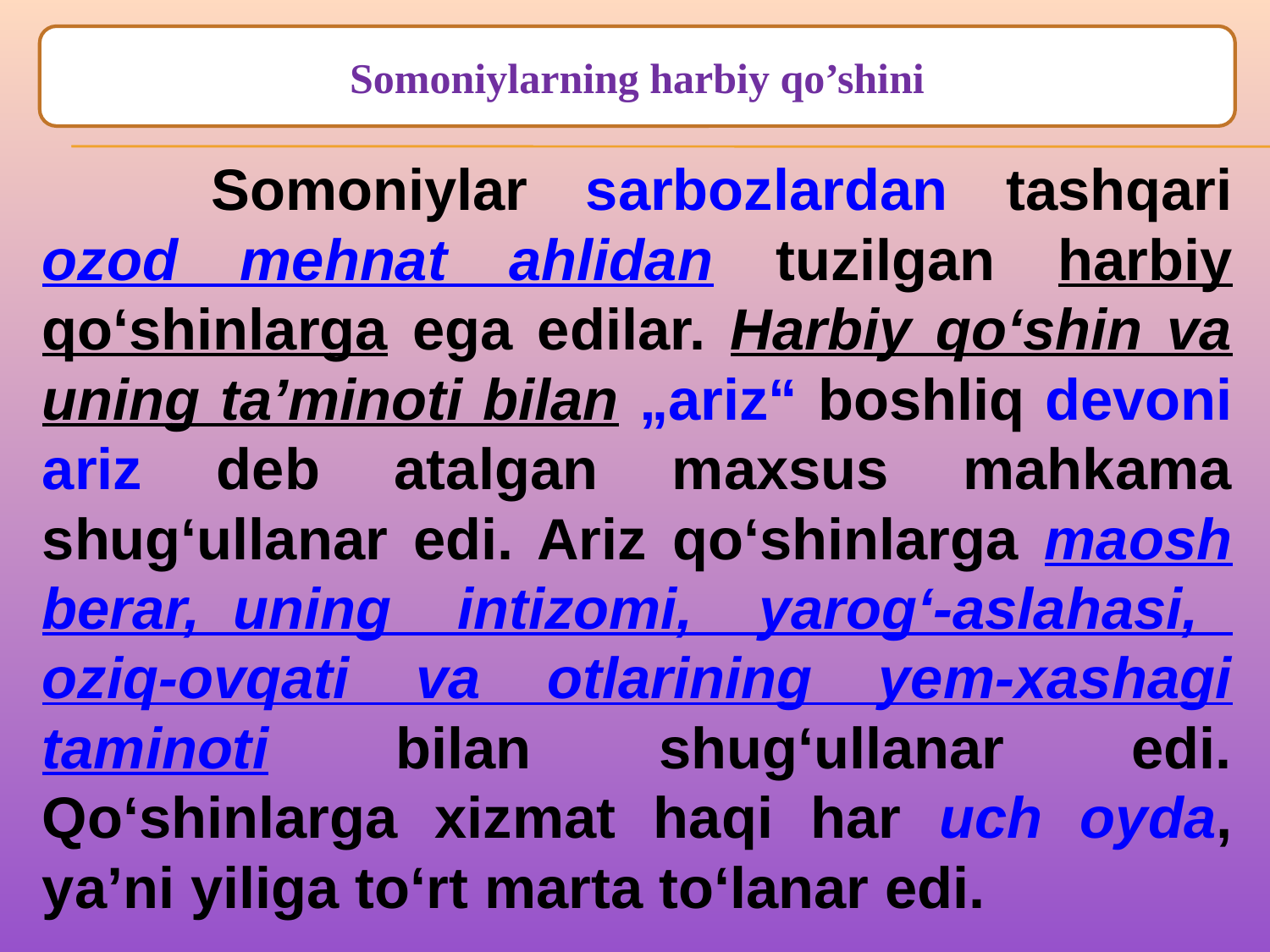

Somoniylarning harbiy qo’shini
 	Somoniylar sarbozlardan tashqari ozod mehnat ahlidan tuzilgan harbiy qoʻshinlarga ega edilar. Harbiy qoʻshin va uning taʼminoti bilan „ariz“ boshliq devoni ariz deb atalgan maxsus mahkama shugʻullanar edi. Ariz qoʻshinlarga maosh berar, uning  intizomi,  yarogʻ-aslahasi,  oziq-ovqati  va  otlarining  yem-xashagi taminoti bilan shugʻullanar edi. Qoʻshinlarga xizmat haqi har uch oyda, yaʼni yiliga toʻrt marta toʻlanar edi.